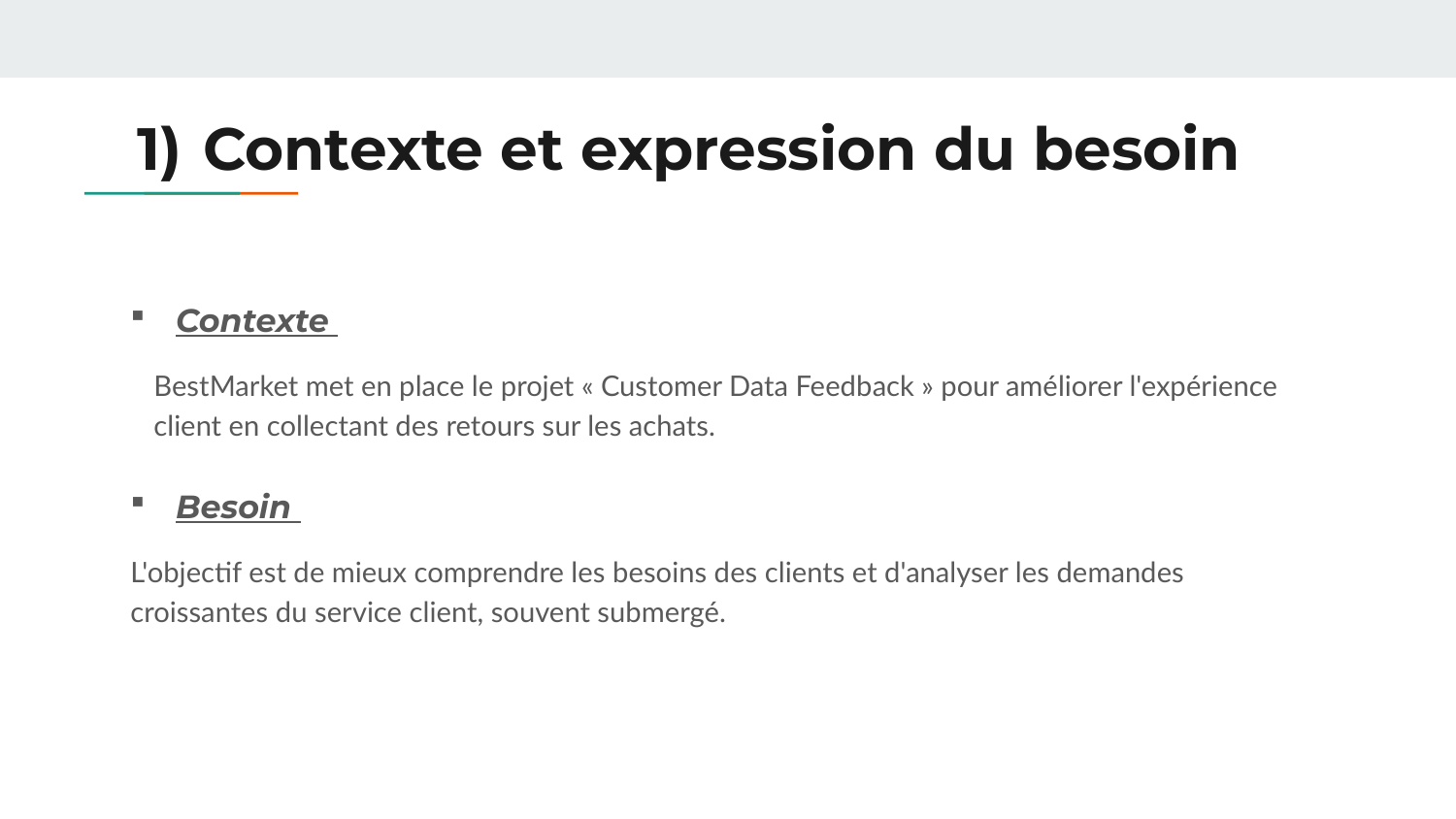

# Contexte et expression du besoin

Contexte
BestMarket met en place le projet « Customer Data Feedback » pour améliorer l'expérience client en collectant des retours sur les achats.

Besoin
L'objectif est de mieux comprendre les besoins des clients et d'analyser les demandes croissantes du service client, souvent submergé.